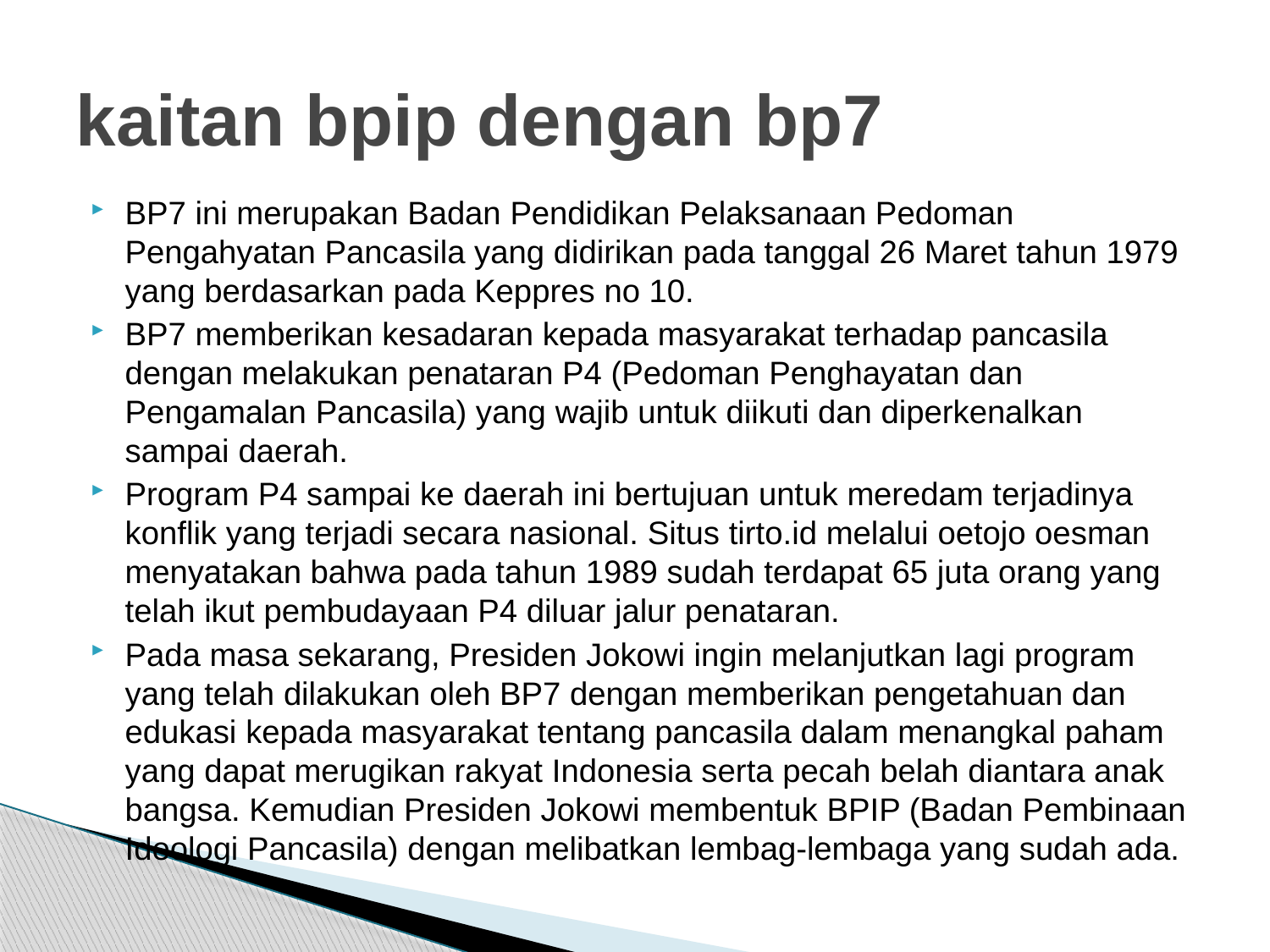

# kaitan bpip dengan bp7
BP7 ini merupakan Badan Pendidikan Pelaksanaan Pedoman Pengahyatan Pancasila yang didirikan pada tanggal 26 Maret tahun 1979 yang berdasarkan pada Keppres no 10.
BP7 memberikan kesadaran kepada masyarakat terhadap pancasila dengan melakukan penataran P4 (Pedoman Penghayatan dan Pengamalan Pancasila) yang wajib untuk diikuti dan diperkenalkan sampai daerah.
Program P4 sampai ke daerah ini bertujuan untuk meredam terjadinya konflik yang terjadi secara nasional. Situs tirto.id melalui oetojo oesman menyatakan bahwa pada tahun 1989 sudah terdapat 65 juta orang yang telah ikut pembudayaan P4 diluar jalur penataran.
Pada masa sekarang, Presiden Jokowi ingin melanjutkan lagi program yang telah dilakukan oleh BP7 dengan memberikan pengetahuan dan edukasi kepada masyarakat tentang pancasila dalam menangkal paham yang dapat merugikan rakyat Indonesia serta pecah belah diantara anak bangsa. Kemudian Presiden Jokowi membentuk BPIP (Badan Pembinaan Ideologi Pancasila) dengan melibatkan lembag-lembaga yang sudah ada.